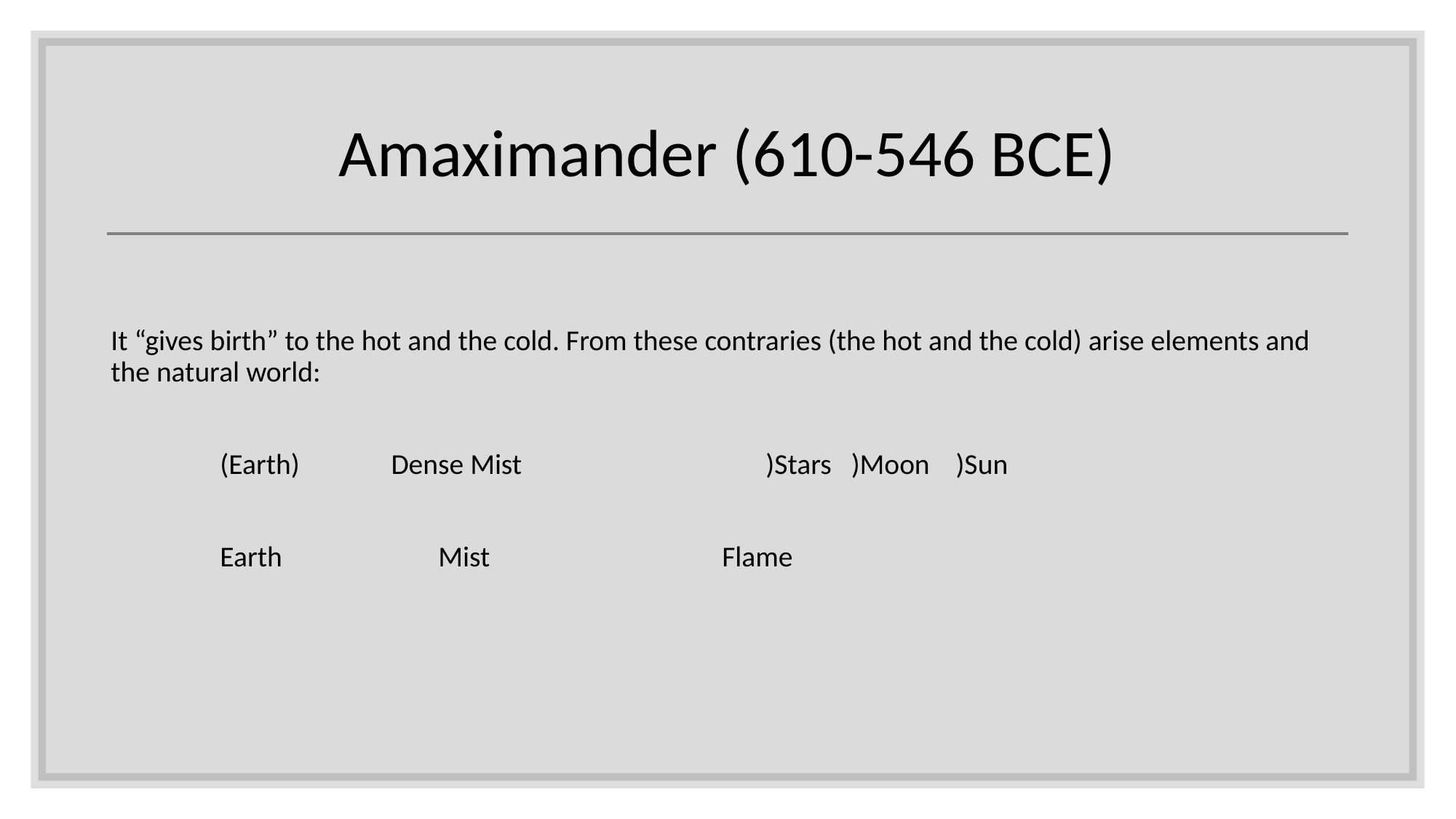

Amaximander (610-546 BCE)

It “gives birth” to the hot and the cold. From these contraries (the hot and the cold) arise elements and the natural world:

	(Earth)              Dense Mist    		)Stars   )Moon    )Sun

 	Earth		Mist	     	          Flame